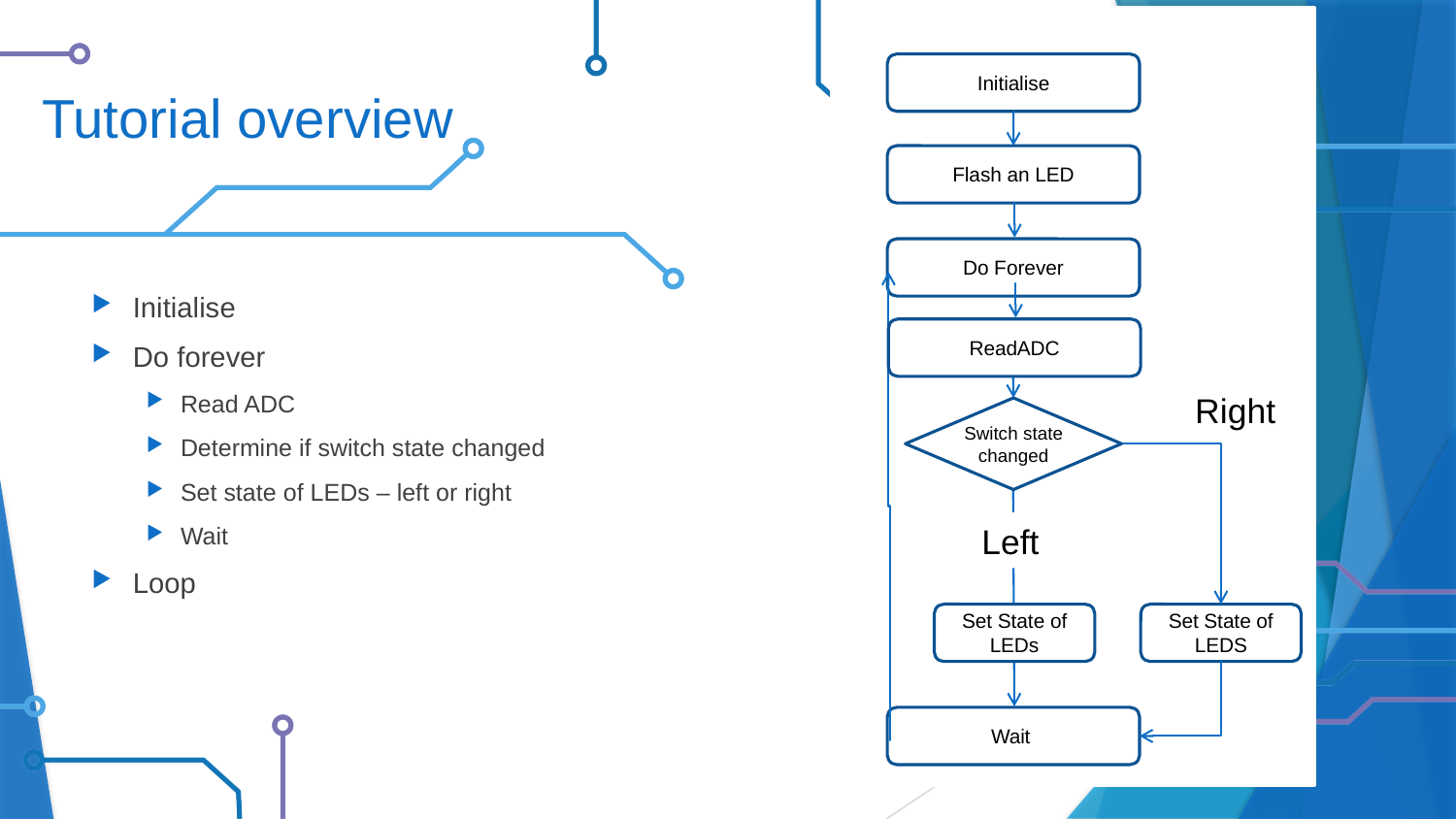

Initialise
# Tutorial overview
Flash an LED
Do Forever
Initialise
Do forever
Read ADC
Determine if switch state changed
Set state of LEDs – left or right
Wait
Loop

ReadADC
Right
Switch state changed
Left
Set State of LEDs
Set State of LEDS
Wait